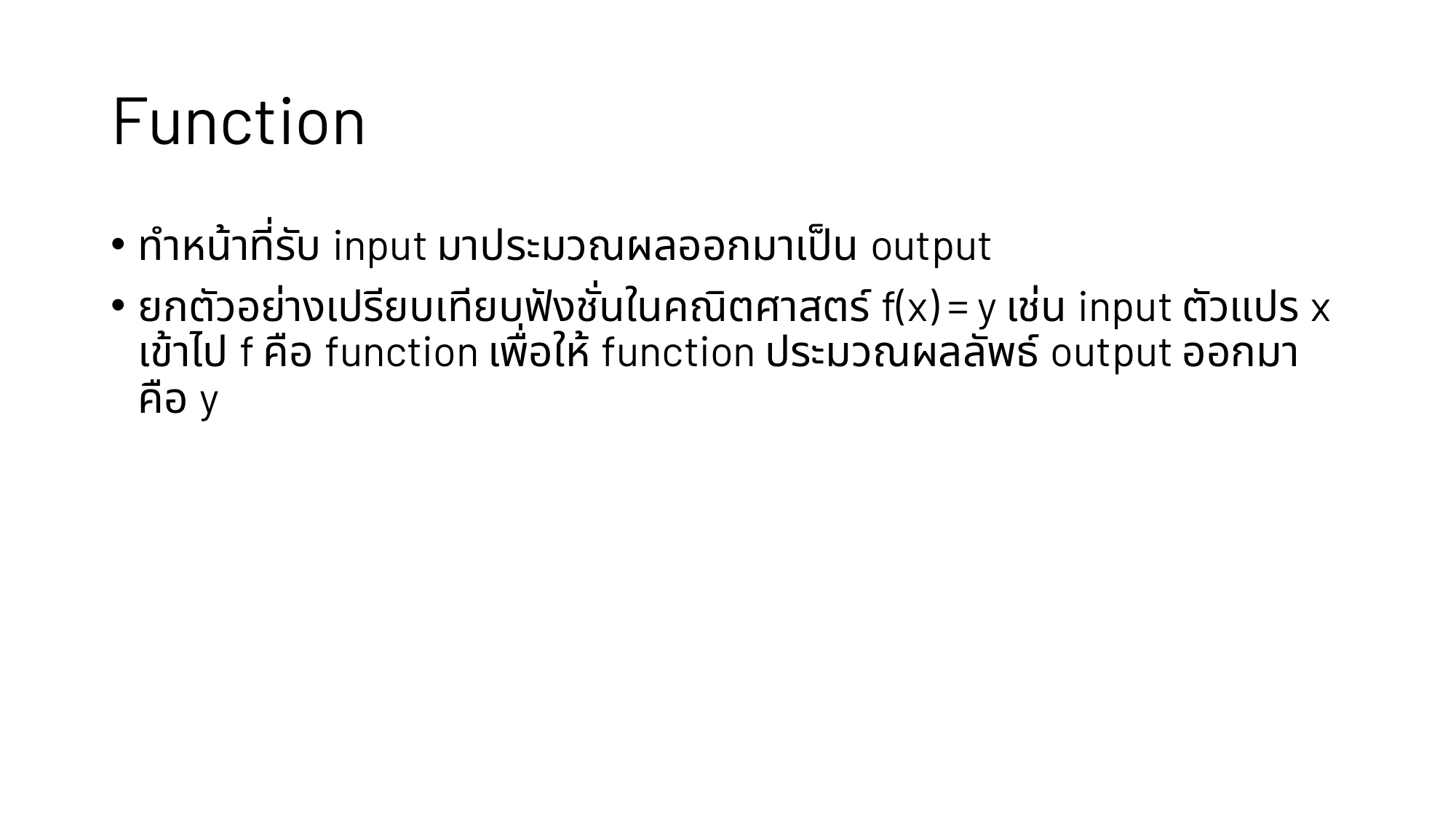

# Function
ทำหน้าที่รับ input มาประมวณผลออกมาเป็น output
ยกตัวอย่างเปรียบเทียบฟังชั่นในคณิตศาสตร์ f(x) = y เช่น input ตัวแปร x เข้าไป f คือ function เพื่อให้ function ประมวณผลลัพธ์ output ออกมาคือ y